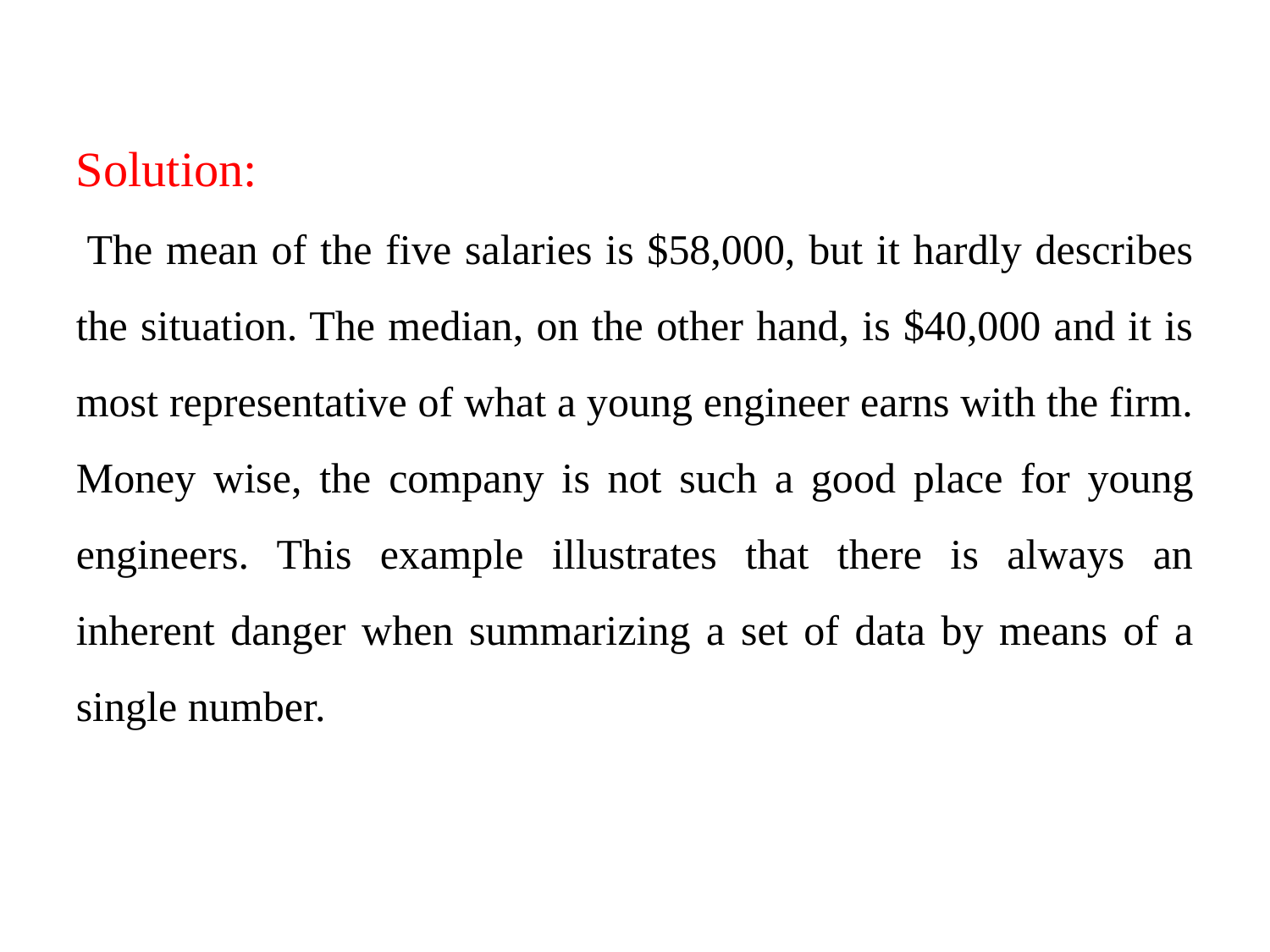

Solution:
 The mean of the five salaries is $58,000, but it hardly describes the situation. The median, on the other hand, is $40,000 and it is most representative of what a young engineer earns with the firm. Money wise, the company is not such a good place for young engineers. This example illustrates that there is always an inherent danger when summarizing a set of data by means of a single number.